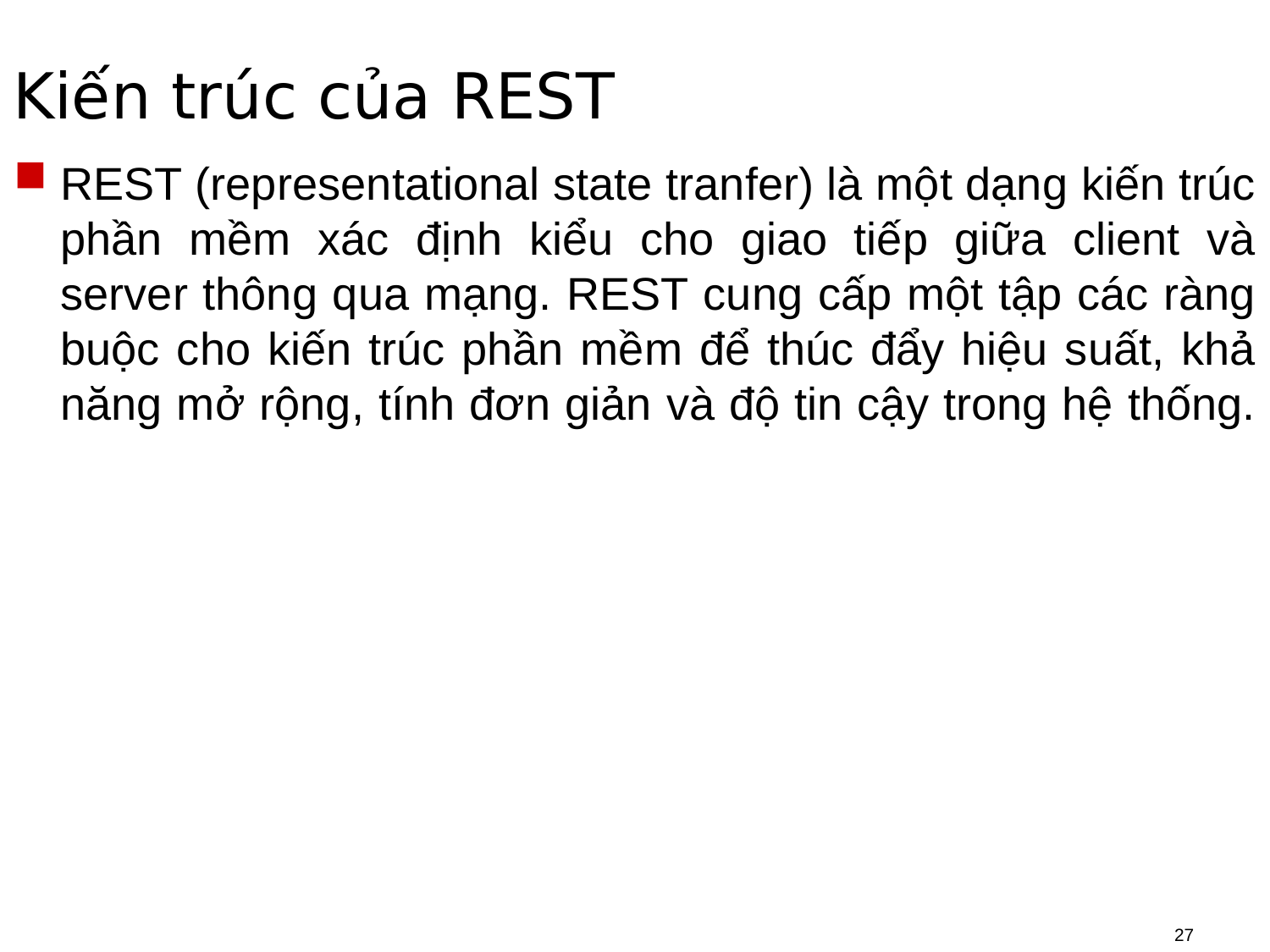

# Kiến trúc của REST
REST (representational state tranfer) là một dạng kiến trúc phần mềm xác định kiểu cho giao tiếp giữa client và server thông qua mạng. REST cung cấp một tập các ràng buộc cho kiến trúc phần mềm để thúc đẩy hiệu suất, khả năng mở rộng, tính đơn giản và độ tin cậy trong hệ thống.
27